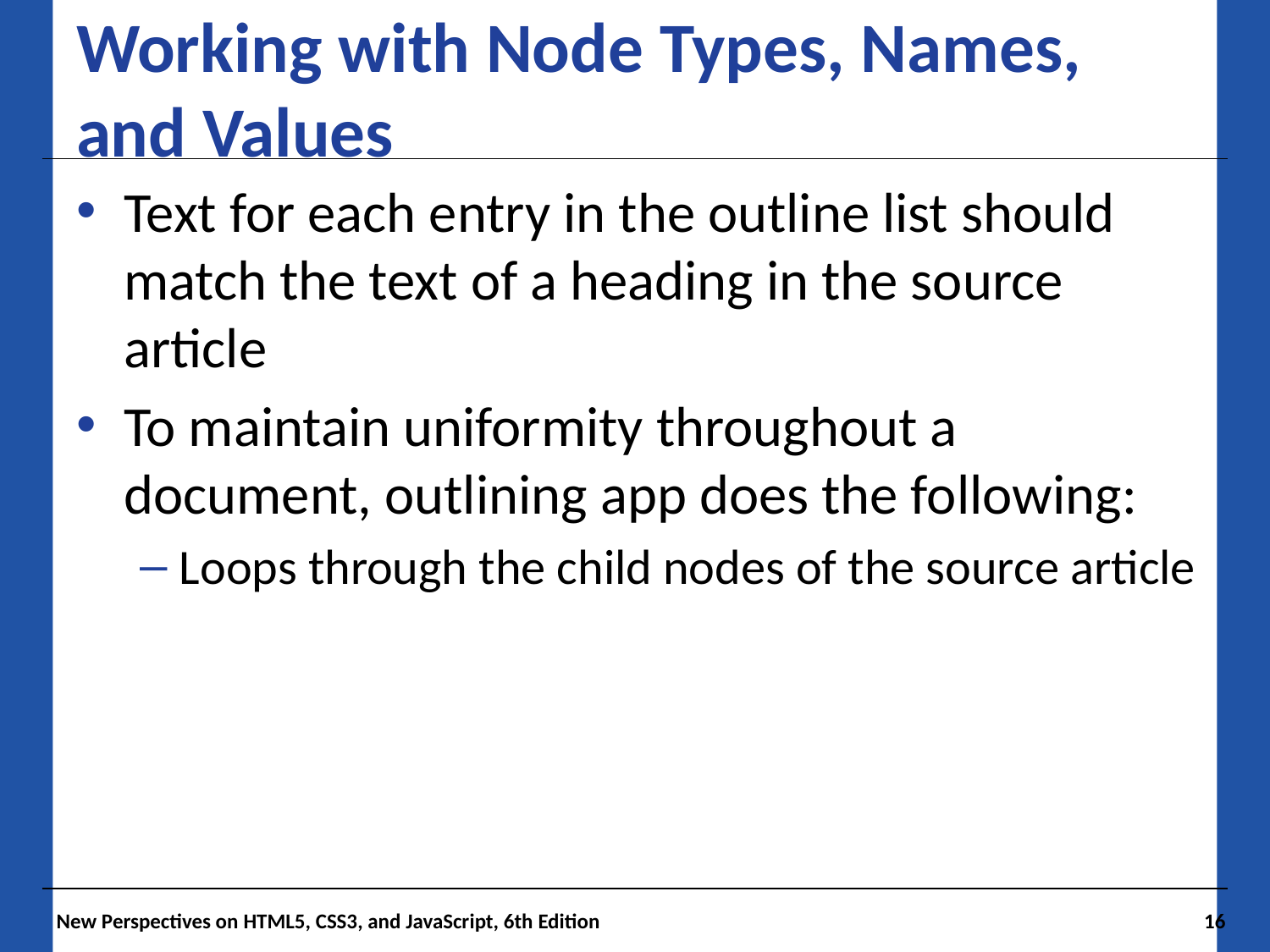

# Working with Node Types, Names, and Values
Text for each entry in the outline list should match the text of a heading in the source article
To maintain uniformity throughout a document, outlining app does the following:
Loops through the child nodes of the source article

         New Perspectives on HTML5, CSS3, and JavaScript, 6th Edition
16